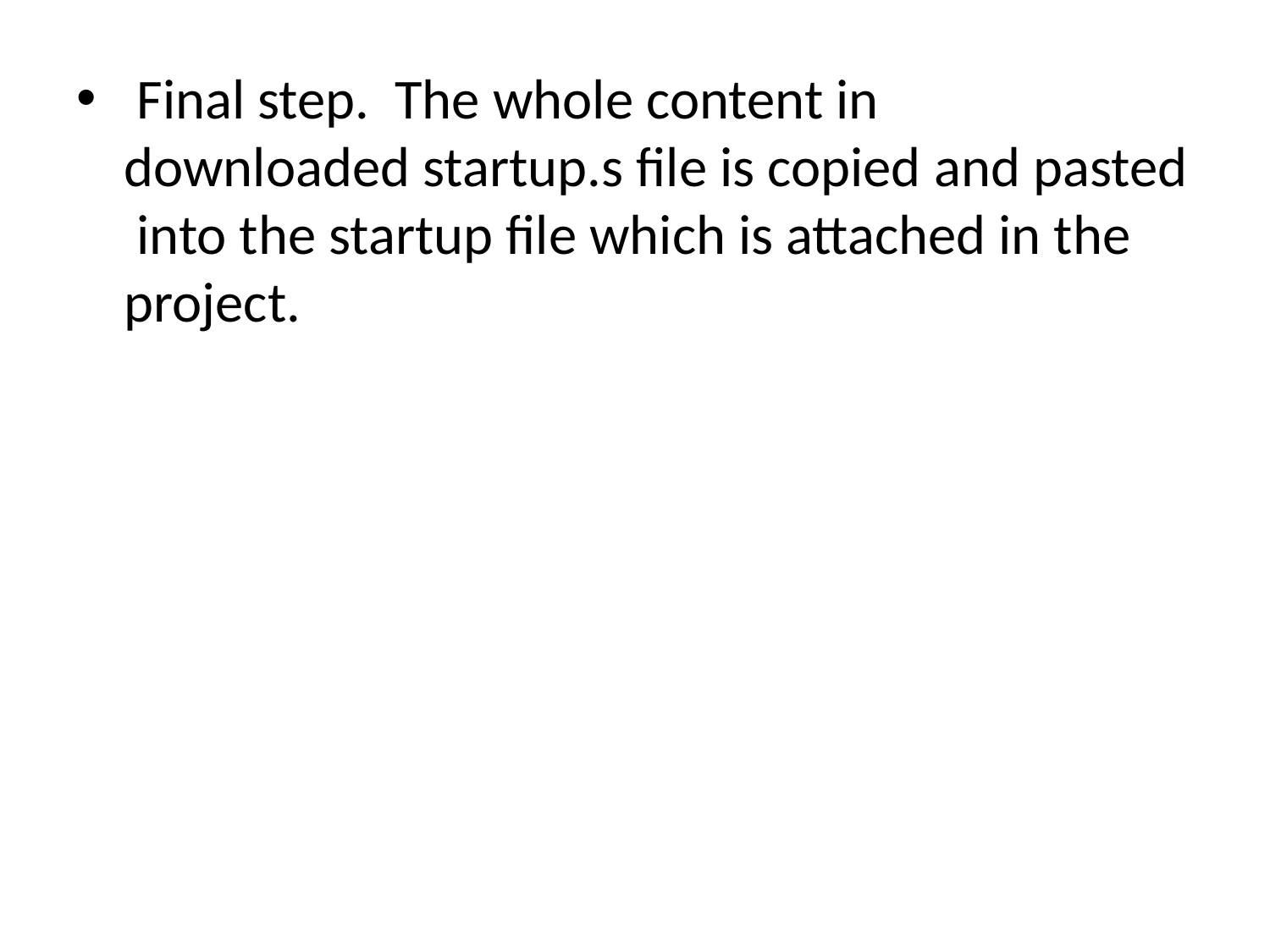

Final step.  The whole content in downloaded startup.s file is copied and pasted  into the startup file which is attached in the project.